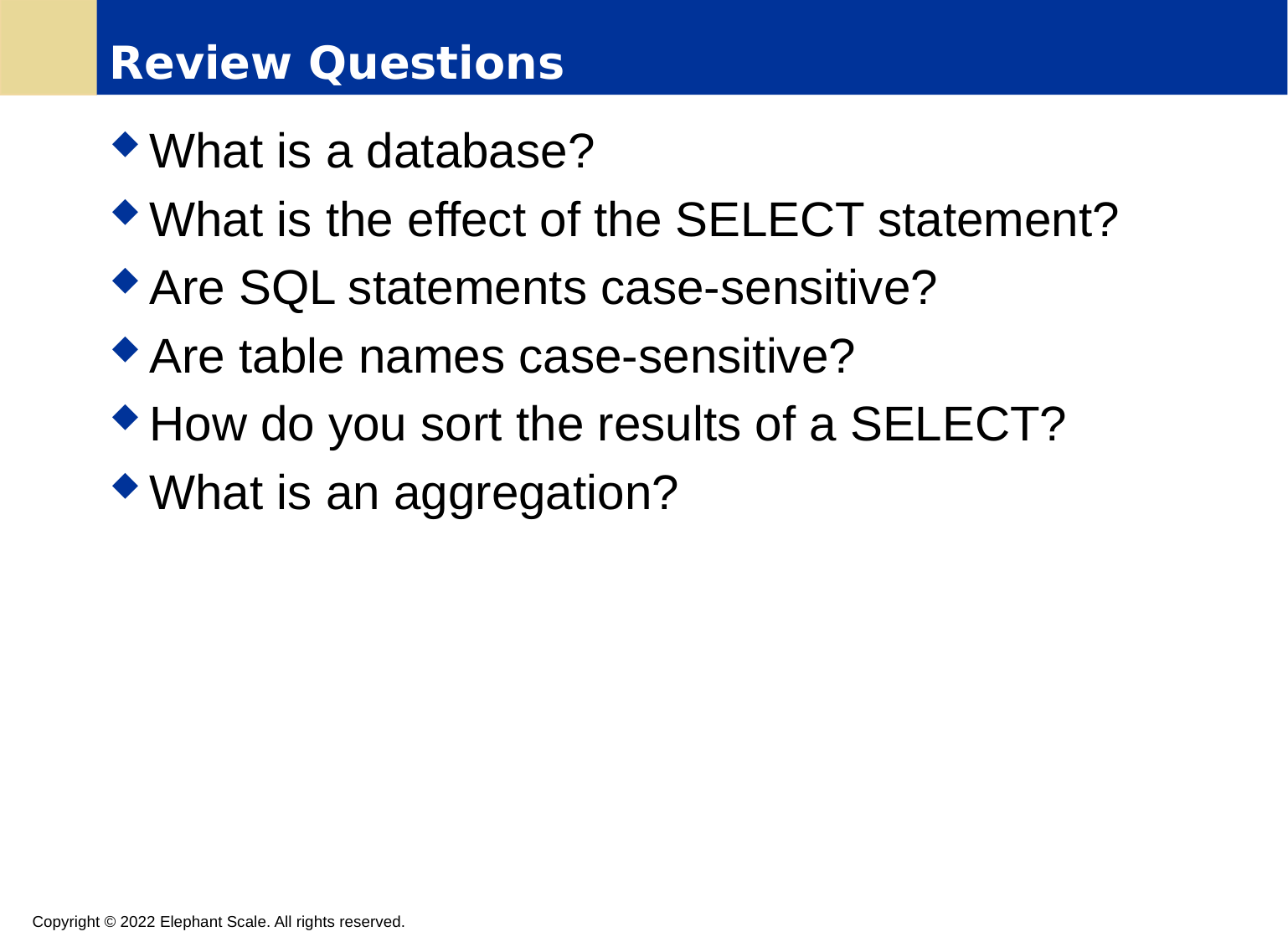

# Review Questions
What is a database?
What is the effect of the SELECT statement?
Are SQL statements case-sensitive?
Are table names case-sensitive?
How do you sort the results of a SELECT?
What is an aggregation?
21
Copyright © 2022 Elephant Scale. All rights reserved.